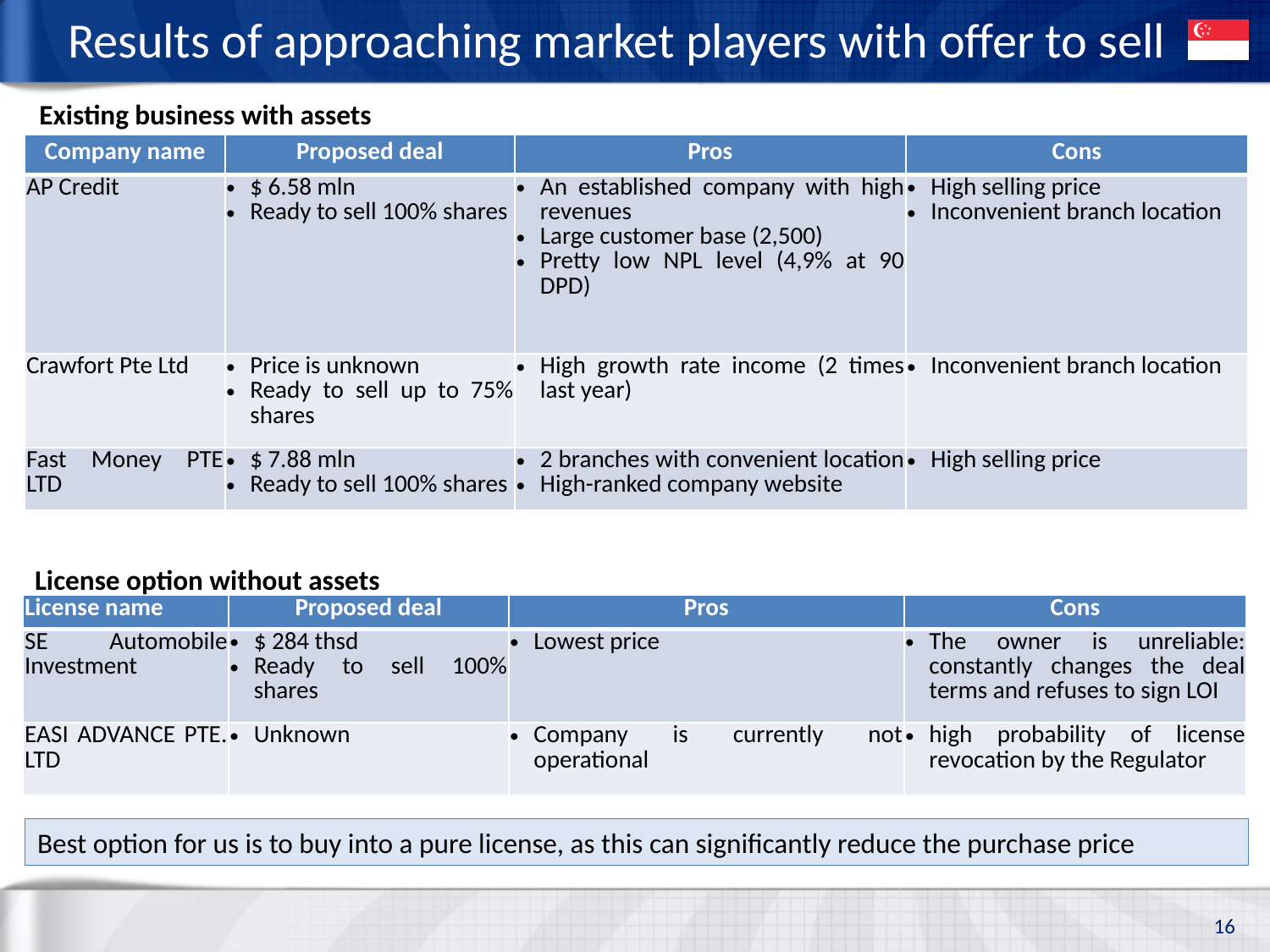

# Results of approaching market players with offer to sell
Existing business with assets
| Company name | Proposed deal | Pros | Cons |
| --- | --- | --- | --- |
| AP Credit | $ 6.58 mln Ready to sell 100% shares | An established company with high revenues Large customer base (2,500) Pretty low NPL level (4,9% at 90 DPD) | High selling price Inconvenient branch location |
| Crawfort Pte Ltd | Price is unknown Ready to sell up to 75% shares | High growth rate income (2 times last year) | Inconvenient branch location |
| Fast Money PTE LTD | $ 7.88 mln Ready to sell 100% shares | 2 branches with convenient location High-ranked company website | High selling price |
License option without assets
| License name | Proposed deal | Pros | Cons |
| --- | --- | --- | --- |
| SE Automobile Investment | $ 284 thsd Ready to sell 100% shares | Lowest price | The owner is unreliable: constantly changes the deal terms and refuses to sign LOI |
| EASI ADVANCE PTE. LTD | Unknown | Company is currently not operational | high probability of license revocation by the Regulator |
Best option for us is to buy into a pure license, as this can significantly reduce the purchase price
16